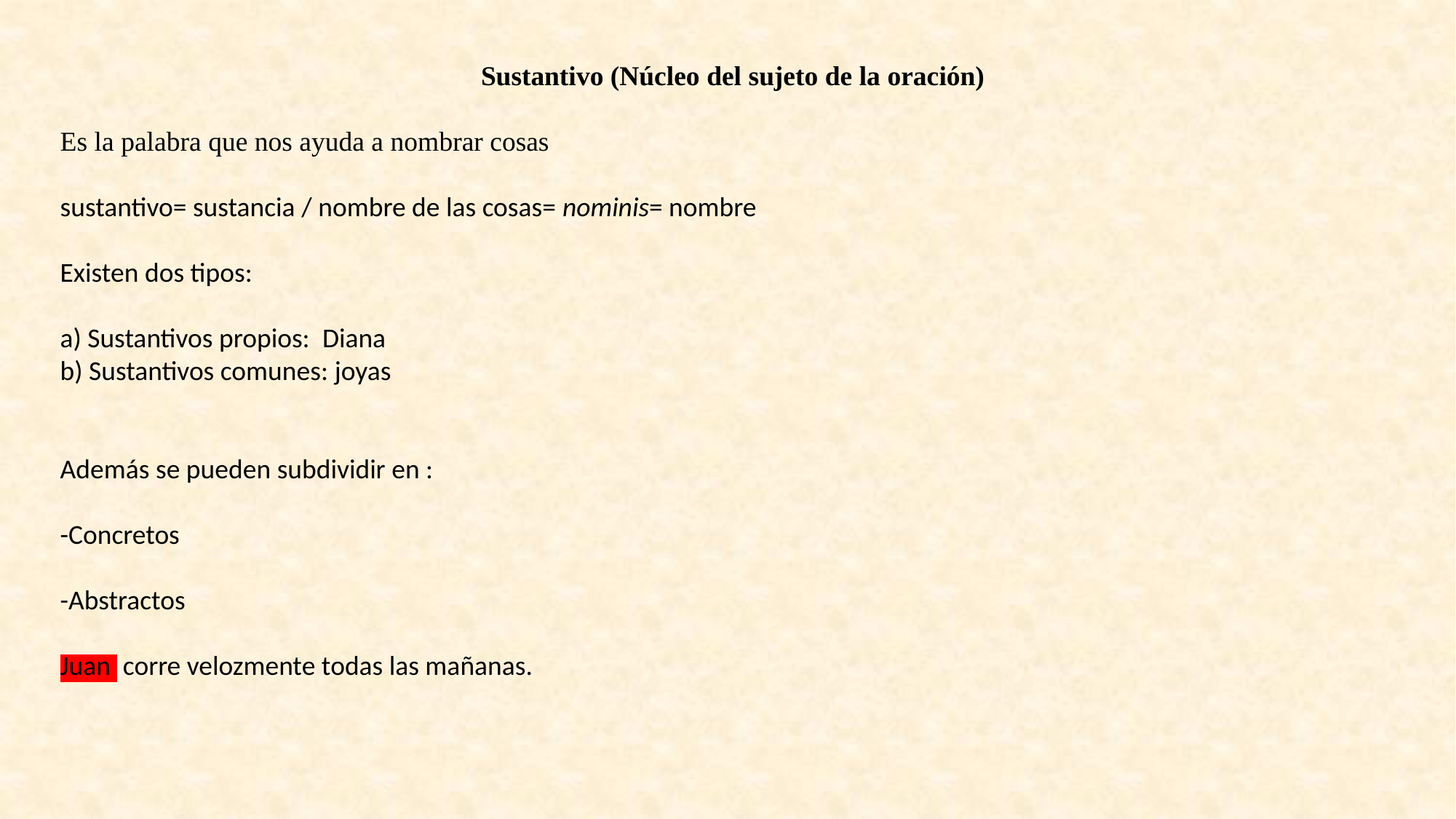

Sustantivo (Núcleo del sujeto de la oración)

Es la palabra que nos ayuda a nombrar cosas

sustantivo= sustancia / nombre de las cosas= nominis= nombre

Existen dos tipos:

a) Sustantivos propios:  Diana
b) Sustantivos comunes: joyas

Además se pueden subdividir en :

-Concretos

-Abstractos

Juan  corre velozmente todas las mañanas.